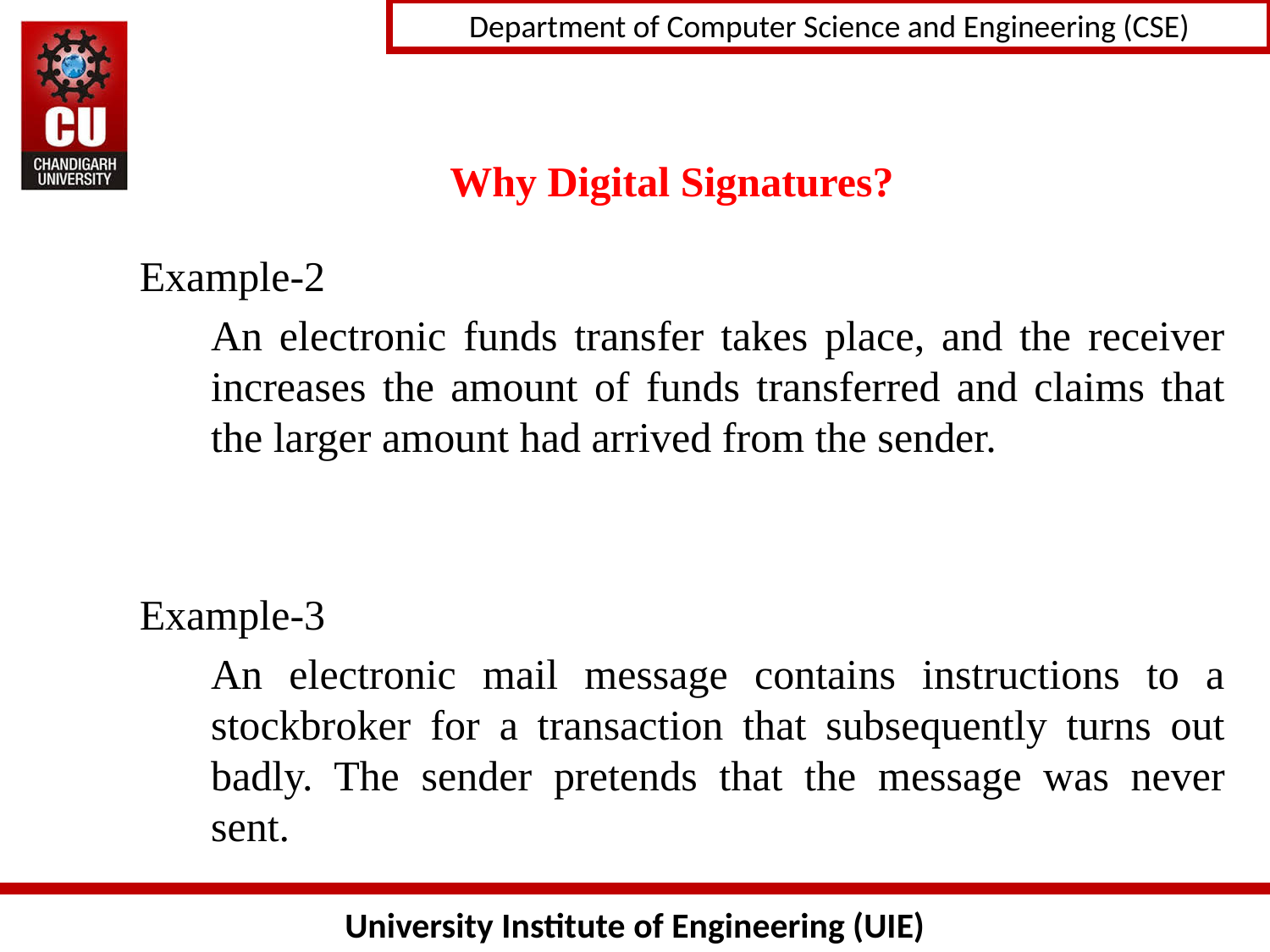

# Why Digital Signatures?
Example-2
	An electronic funds transfer takes place, and the receiver increases the amount of funds transferred and claims that the larger amount had arrived from the sender.

Example-3
	An electronic mail message contains instructions to a stockbroker for a transaction that subsequently turns out badly. The sender pretends that the message was never sent.